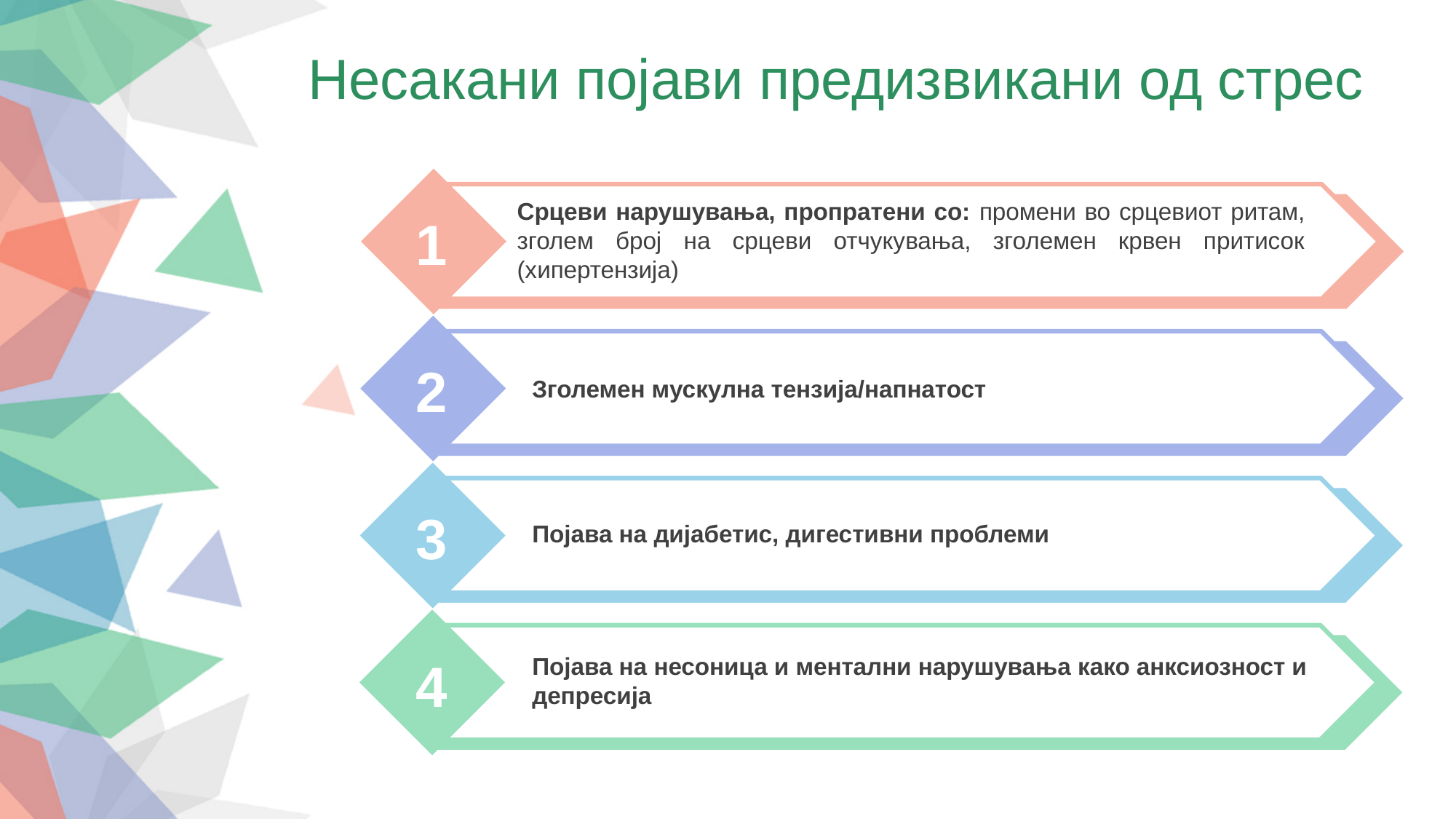

Несакани појави предизвикани од стрес

Срцеви нарушувања, пропратени со: промени во срцевиот ритам, зголем број на срцеви отчукувања, зголемен крвен притисок (хипертензија)

1

2
Зголемен мускулна тензија/напнатост

3
Појава на дијабетис, дигестивни проблеми

4
Појава на несоница и ментални нарушувања како анксиозност и депресија